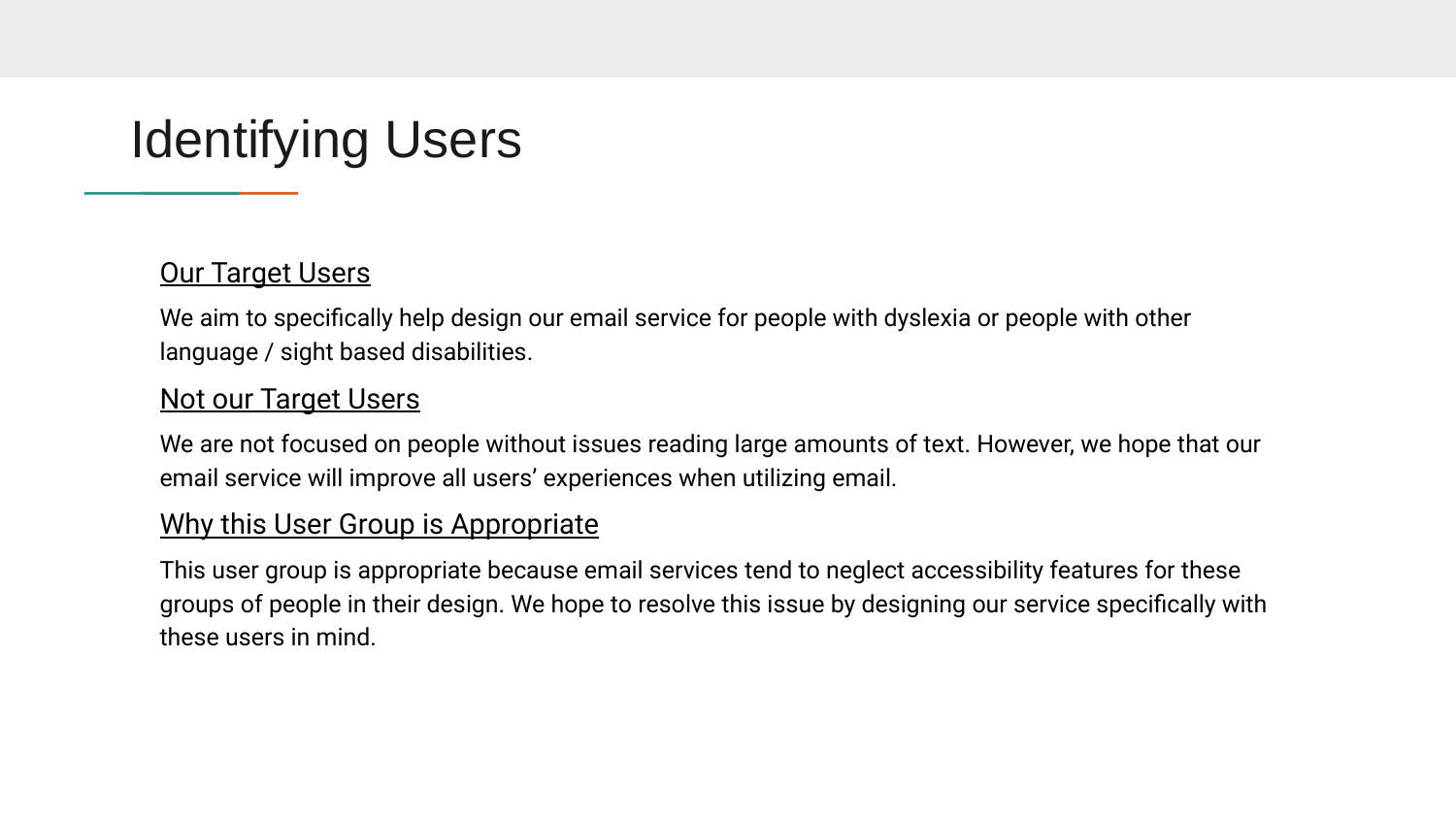

# Identifying Users
Our Target Users
We aim to specifically help design our email service for people with dyslexia or people with other language / sight based disabilities.
Not our Target Users
We are not focused on people without issues reading large amounts of text. However, we hope that our email service will improve all users’ experiences when utilizing email.
Why this User Group is Appropriate
This user group is appropriate because email services tend to neglect accessibility features for these groups of people in their design. We hope to resolve this issue by designing our service specifically with these users in mind.